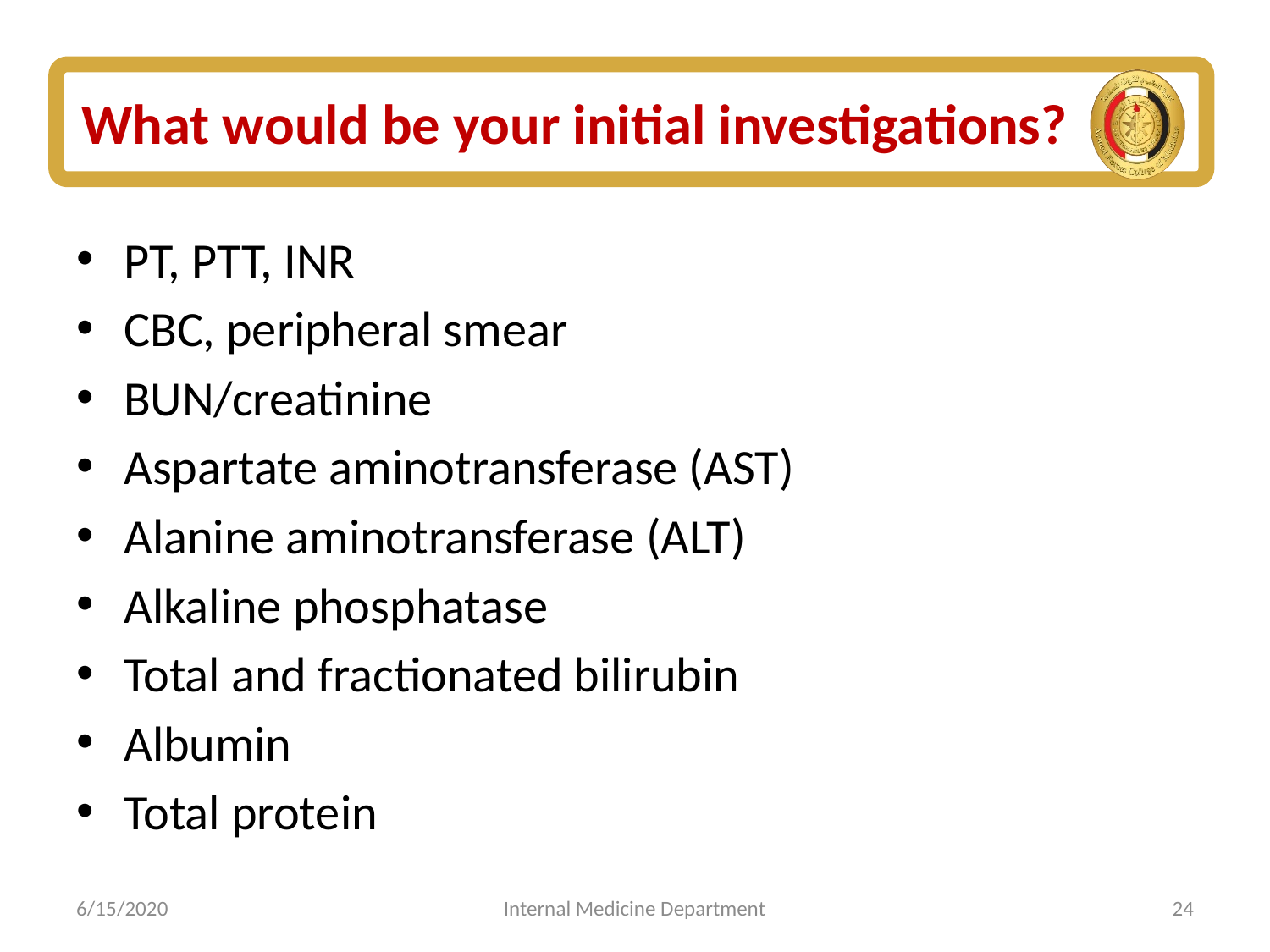

# What would be your initial investigations?
PT, PTT, INR
CBC, peripheral smear
BUN/creatinine
Aspartate aminotransferase (AST)
Alanine aminotransferase (ALT)
Alkaline phosphatase
Total and fractionated bilirubin
Albumin
Total protein
6/15/2020
Internal Medicine Department
24